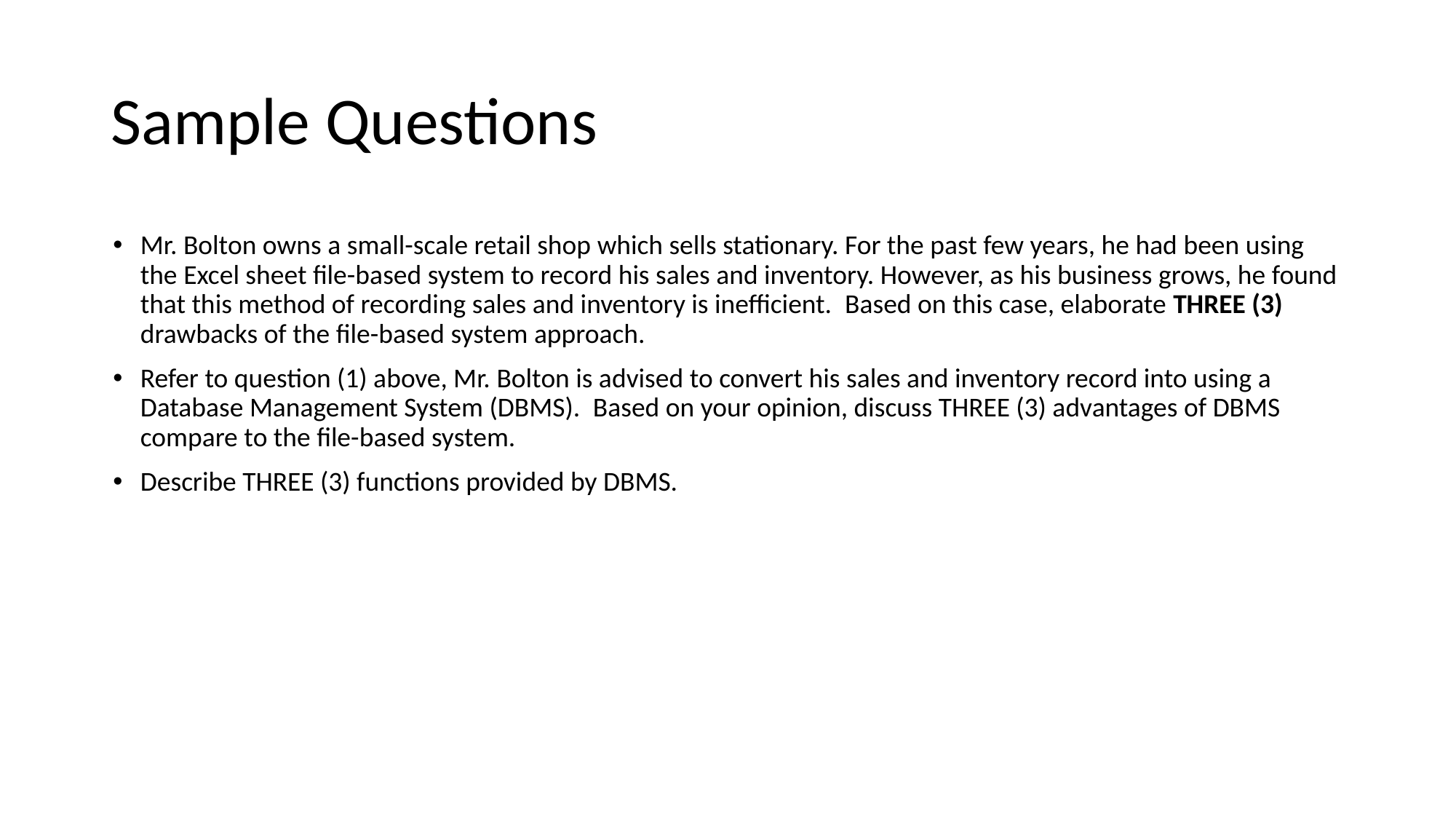

# Sample Questions
Mr. Bolton owns a small-scale retail shop which sells stationary. For the past few years, he had been using the Excel sheet file-based system to record his sales and inventory. However, as his business grows, he found that this method of recording sales and inventory is inefficient.  Based on this case, elaborate THREE (3) drawbacks of the file-based system approach.
Refer to question (1) above, Mr. Bolton is advised to convert his sales and inventory record into using a Database Management System (DBMS).  Based on your opinion, discuss THREE (3) advantages of DBMS compare to the file-based system.
Describe THREE (3) functions provided by DBMS.